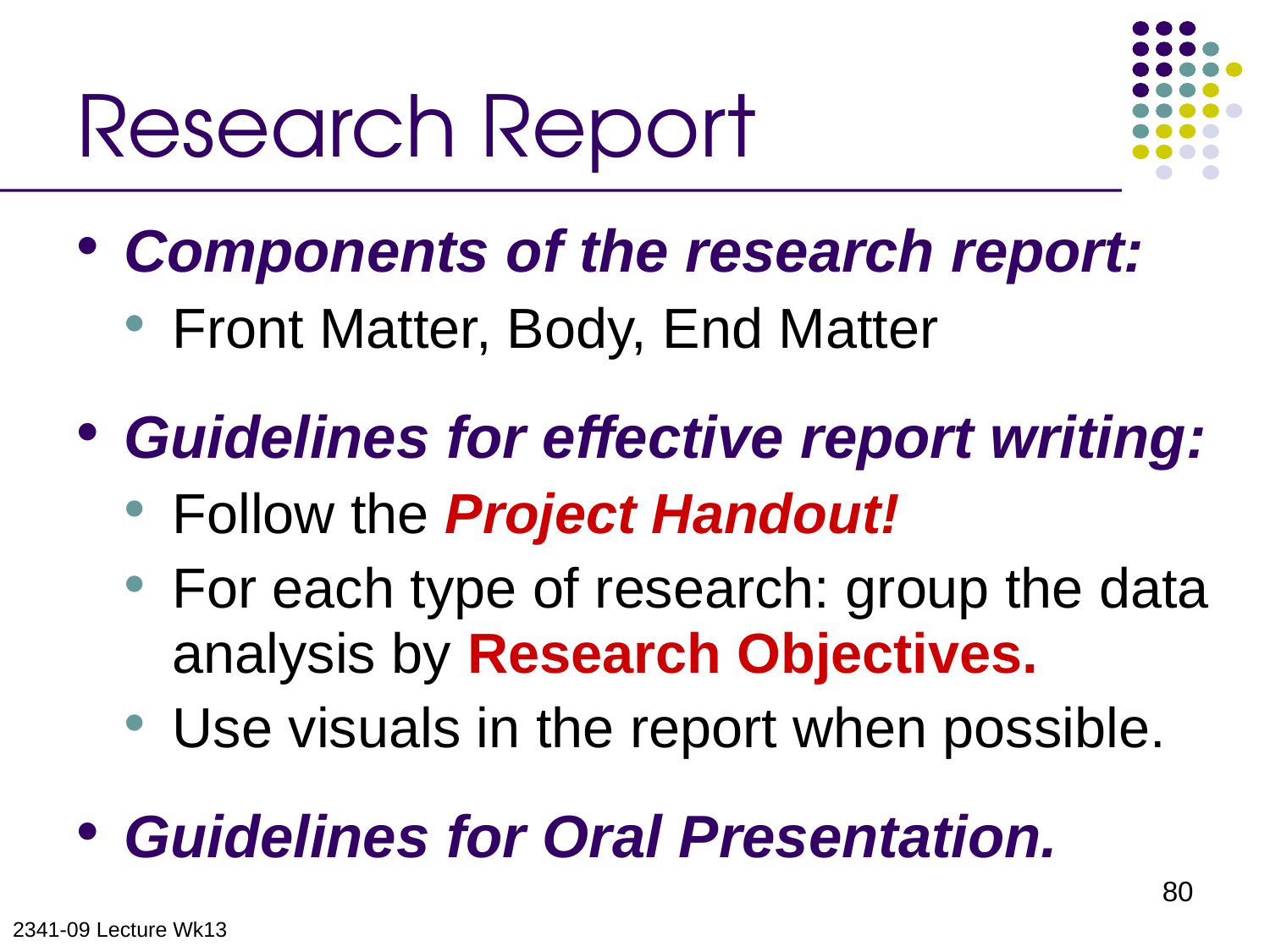

# Research Report
Components of the research report:
Front Matter, Body, End Matter
Guidelines for effective report writing:
Follow the Project Handout!
For each type of research: group the data analysis by Research Objectives.
Use visuals in the report when possible.
Guidelines for Oral Presentation.

80
2341-09 Lecture Wk13